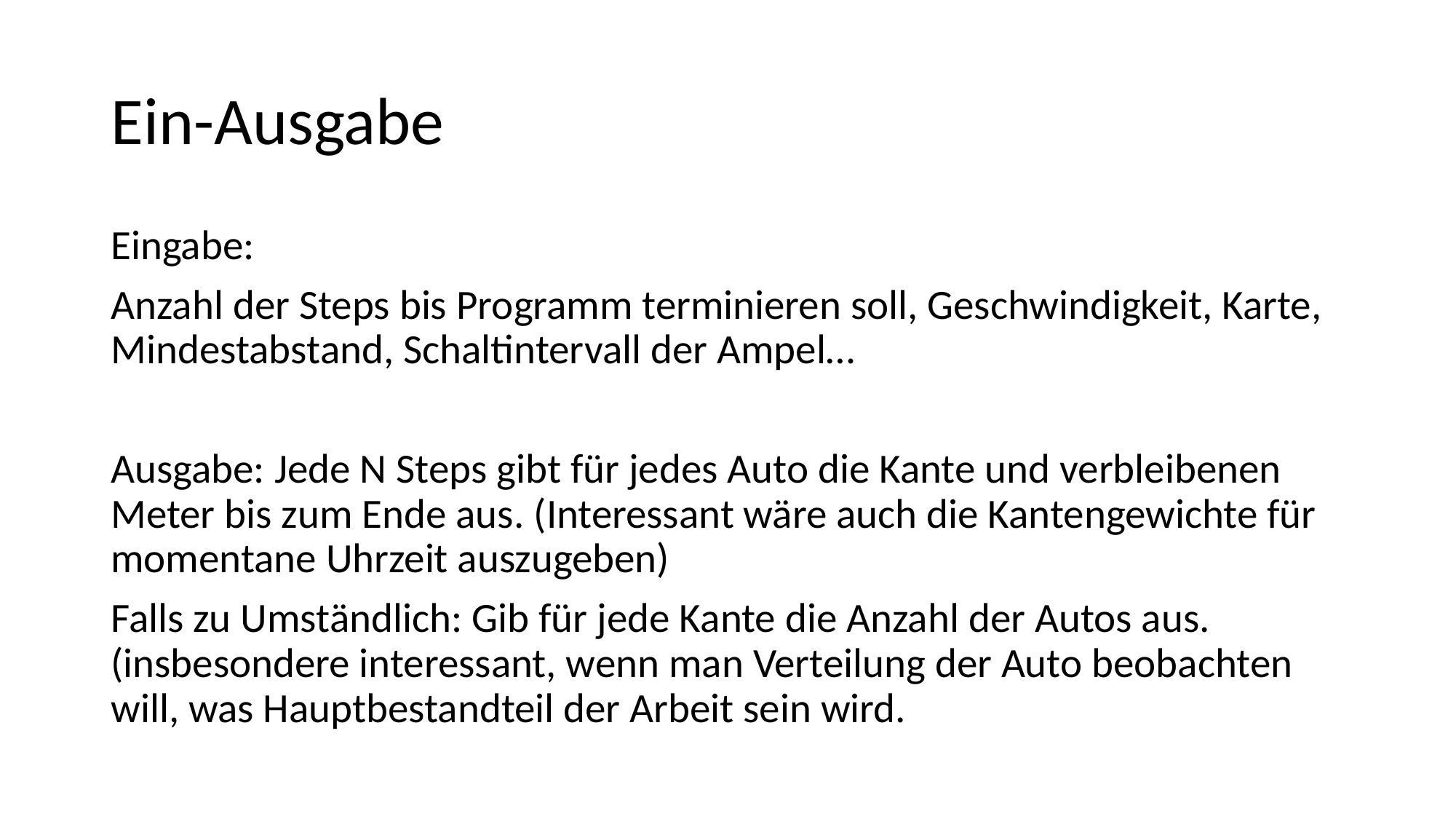

# Ein-Ausgabe
Eingabe:
Anzahl der Steps bis Programm terminieren soll, Geschwindigkeit, Karte, Mindestabstand, Schaltintervall der Ampel…

Ausgabe: Jede N Steps gibt für jedes Auto die Kante und verbleibenen Meter bis zum Ende aus. (Interessant wäre auch die Kantengewichte für momentane Uhrzeit auszugeben)
Falls zu Umständlich: Gib für jede Kante die Anzahl der Autos aus. (insbesondere interessant, wenn man Verteilung der Auto beobachten will, was Hauptbestandteil der Arbeit sein wird.